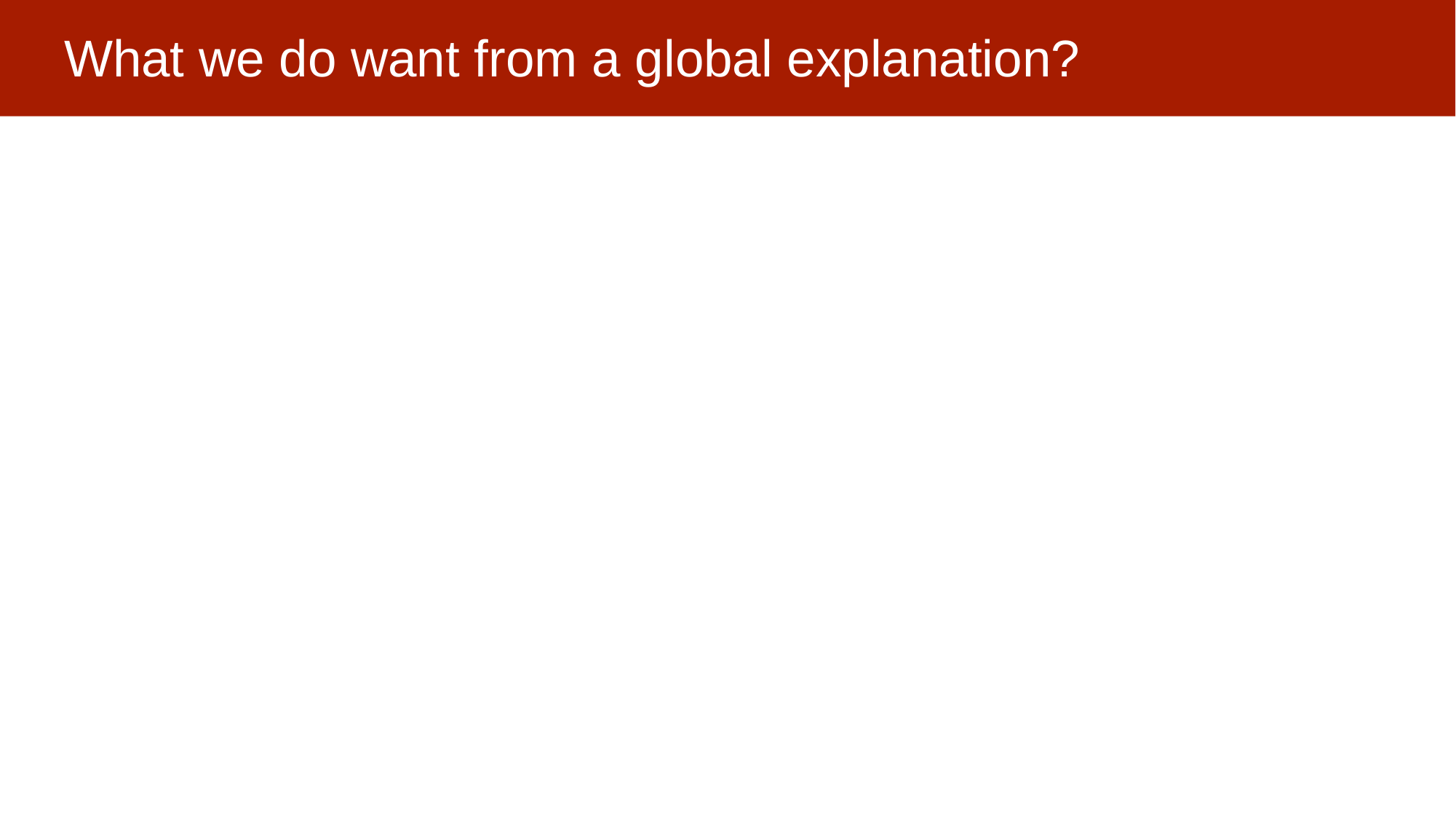

# What we do want from a global explanation?